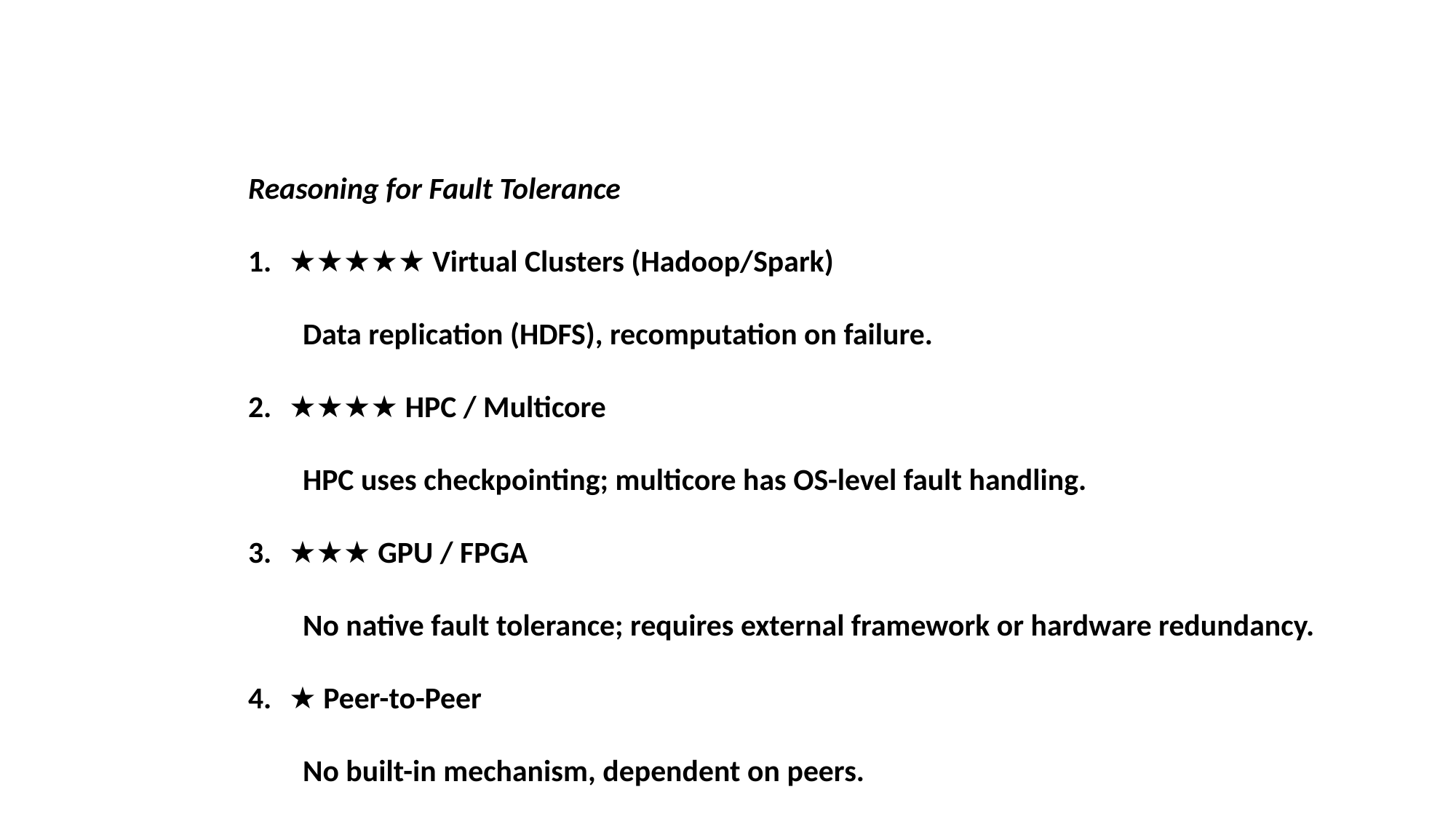

Reasoning for Fault Tolerance
★★★★★ Virtual Clusters (Hadoop/Spark)
Data replication (HDFS), recomputation on failure.
★★★★ HPC / Multicore
HPC uses checkpointing; multicore has OS-level fault handling.
★★★ GPU / FPGA
No native fault tolerance; requires external framework or hardware redundancy.
★ Peer-to-Peer
No built-in mechanism, dependent on peers.